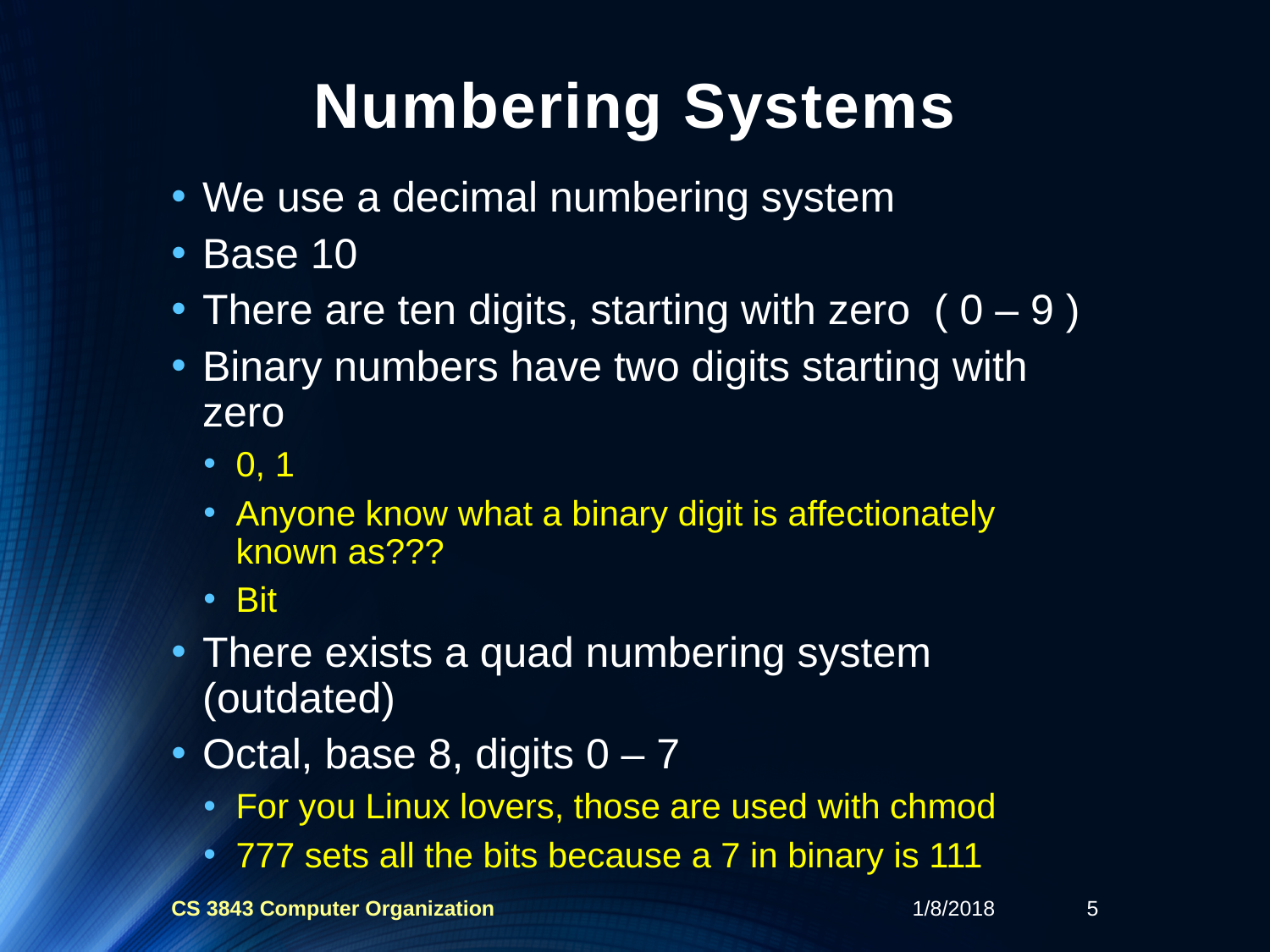

# Numbering Systems
We use a decimal numbering system
Base 10
There are ten digits, starting with zero  ( 0 – 9 )
Binary numbers have two digits starting with zero
0, 1
Anyone know what a binary digit is affectionately known as???
Bit
There exists a quad numbering system (outdated)
Octal, base 8, digits 0 – 7
For you Linux lovers, those are used with chmod
777 sets all the bits because a 7 in binary is 111
CS 3843 Computer Organization
1/8/2018
5